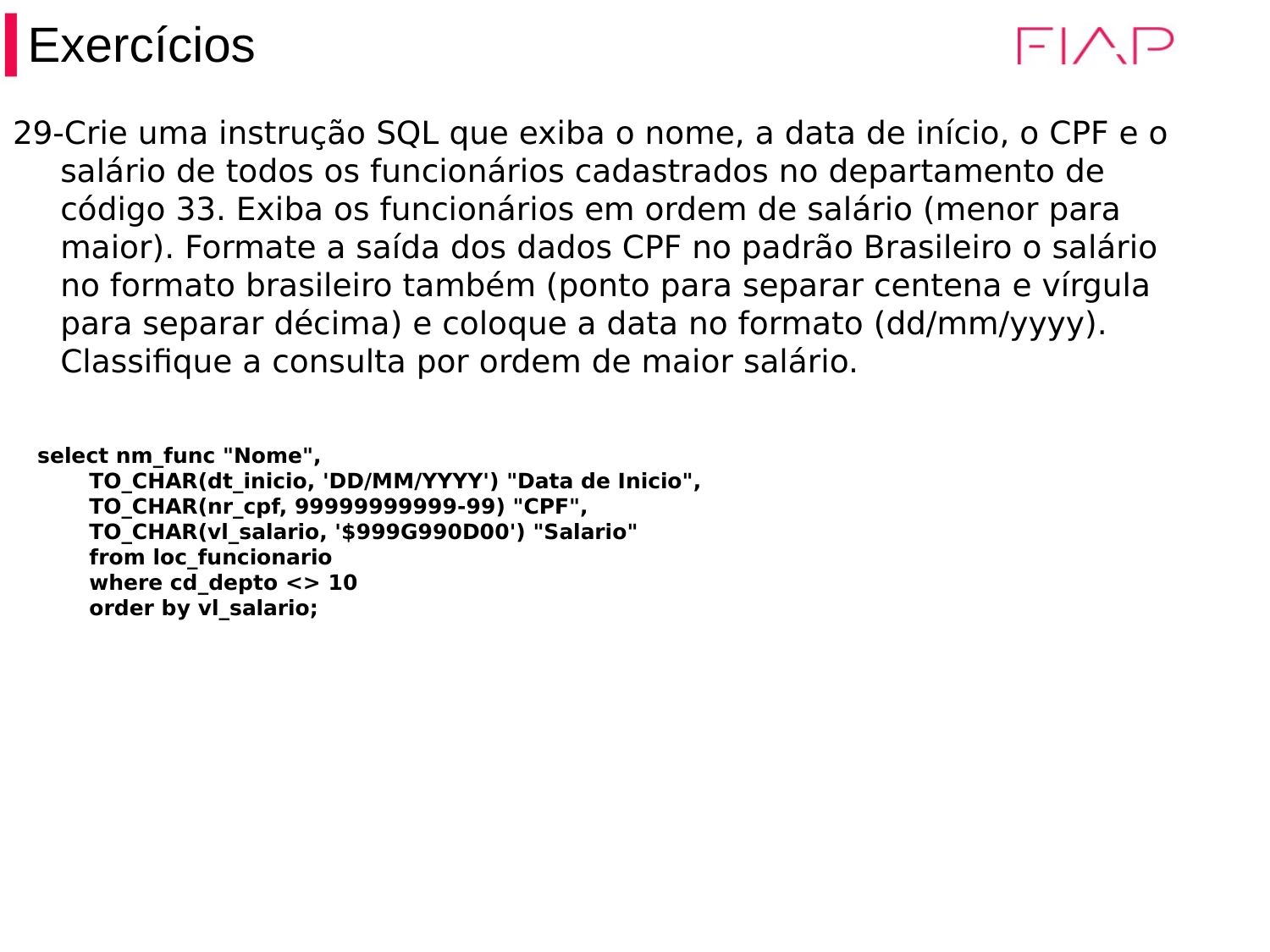

Exercícios
29-Crie uma instrução SQL que exiba o nome, a data de início, o CPF e o salário de todos os funcionários cadastrados no departamento de código 33. Exiba os funcionários em ordem de salário (menor para maior). Formate a saída dos dados CPF no padrão Brasileiro o salário no formato brasileiro também (ponto para separar centena e vírgula para separar décima) e coloque a data no formato (dd/mm/yyyy). Classifique a consulta por ordem de maior salário.
select nm_func "Nome",
       TO_CHAR(dt_inicio, 'DD/MM/YYYY') "Data de Inicio",
       TO_CHAR(nr_cpf, 99999999999-99) "CPF",
       TO_CHAR(vl_salario, '$999G990D00') "Salario"
       from loc_funcionario
       where cd_depto <> 10
       order by vl_salario;